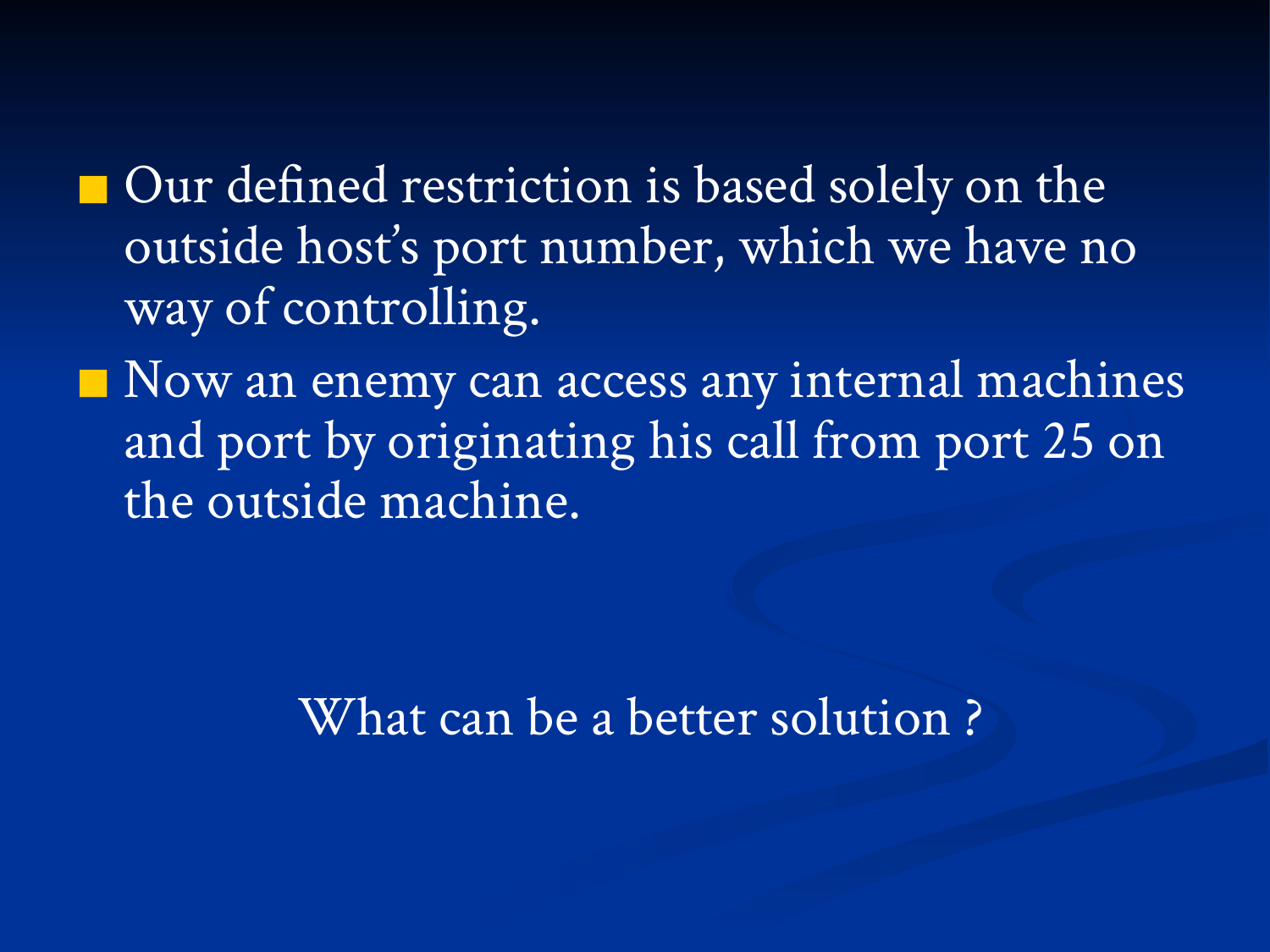

Our defined restriction is based solely on the outside host’s port number, which we have no way of controlling.
Now an enemy can access any internal machines and port by originating his call from port 25 on the outside machine.

 What can be a better solution ?